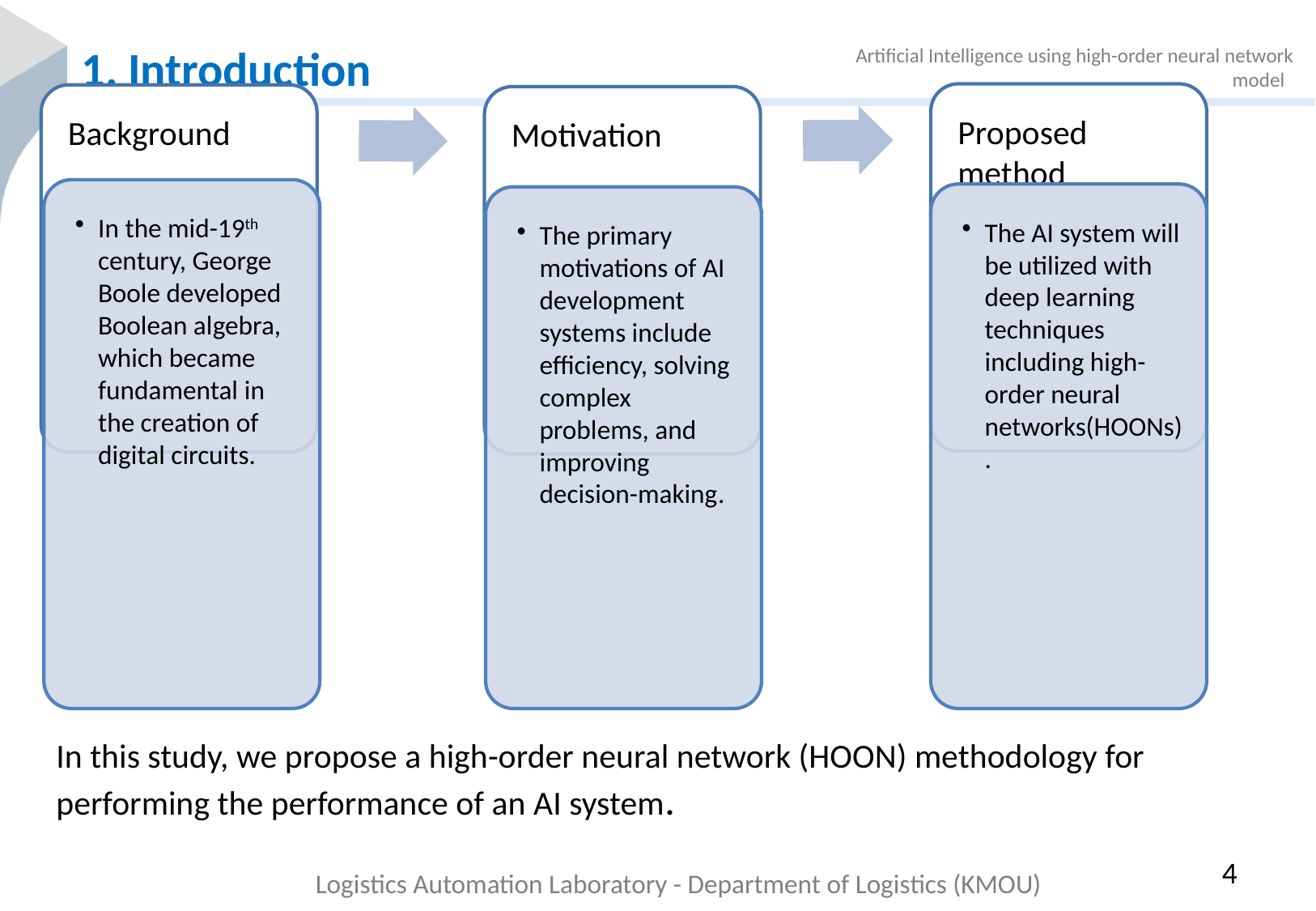

# 1. Introduction
Background
In the mid-19th century, George Boole developed Boolean algebra, which became fundamental in the creation of digital circuits.

Motivation
The primary motivations of AI development systems include efficiency, solving complex problems, and improving decision-making.

Proposed method
The AI system will be utilized with deep learning techniques including high-order neural networks(HOONs).

In this study, we propose a high-order neural network (HOON) methodology for performing the performance of an AI system.
4